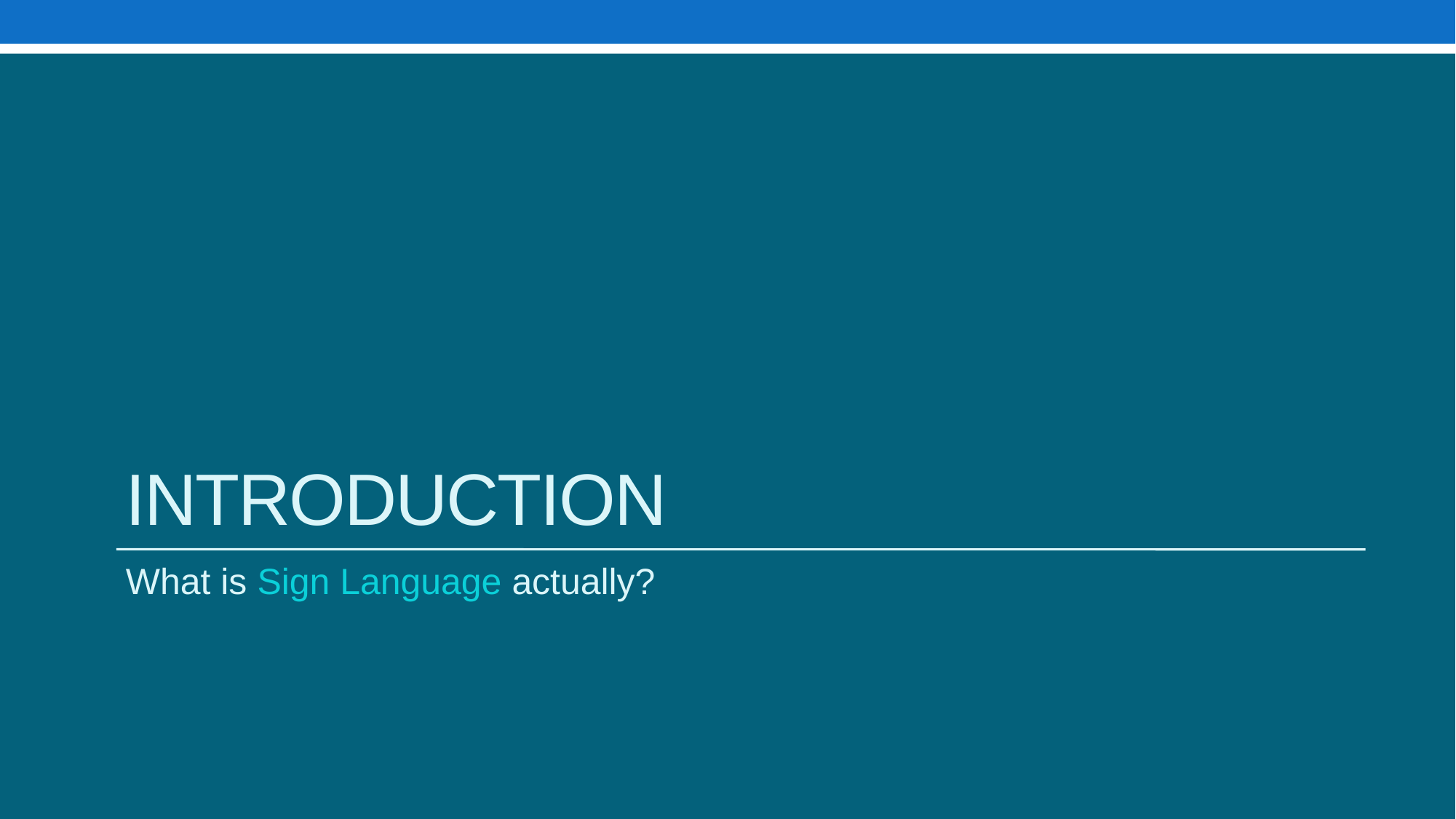

# Introduction
What is Sign Language actually?